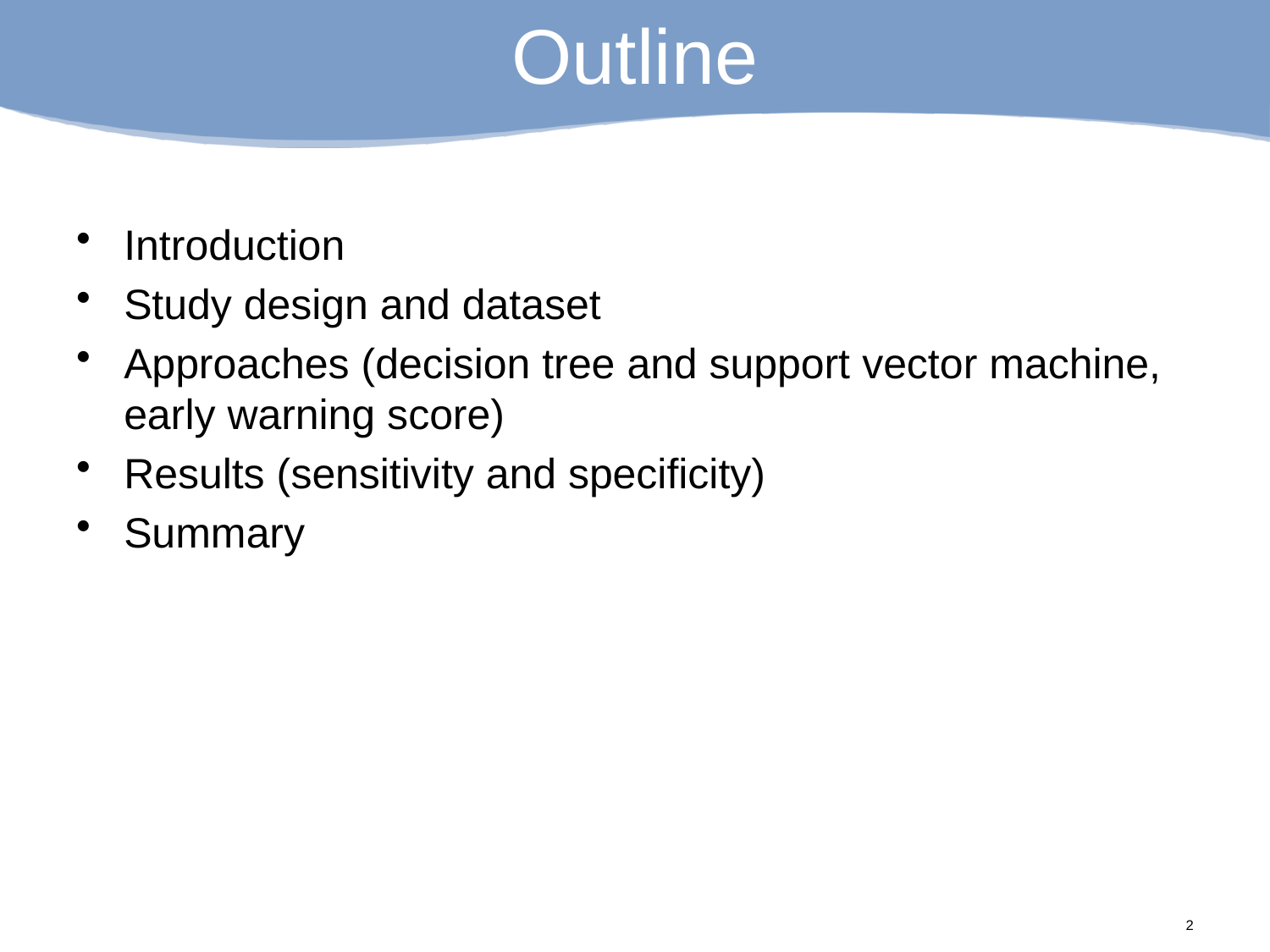

# Outline
Introduction
Study design and dataset
Approaches (decision tree and support vector machine, early warning score)
Results (sensitivity and specificity)
Summary

2